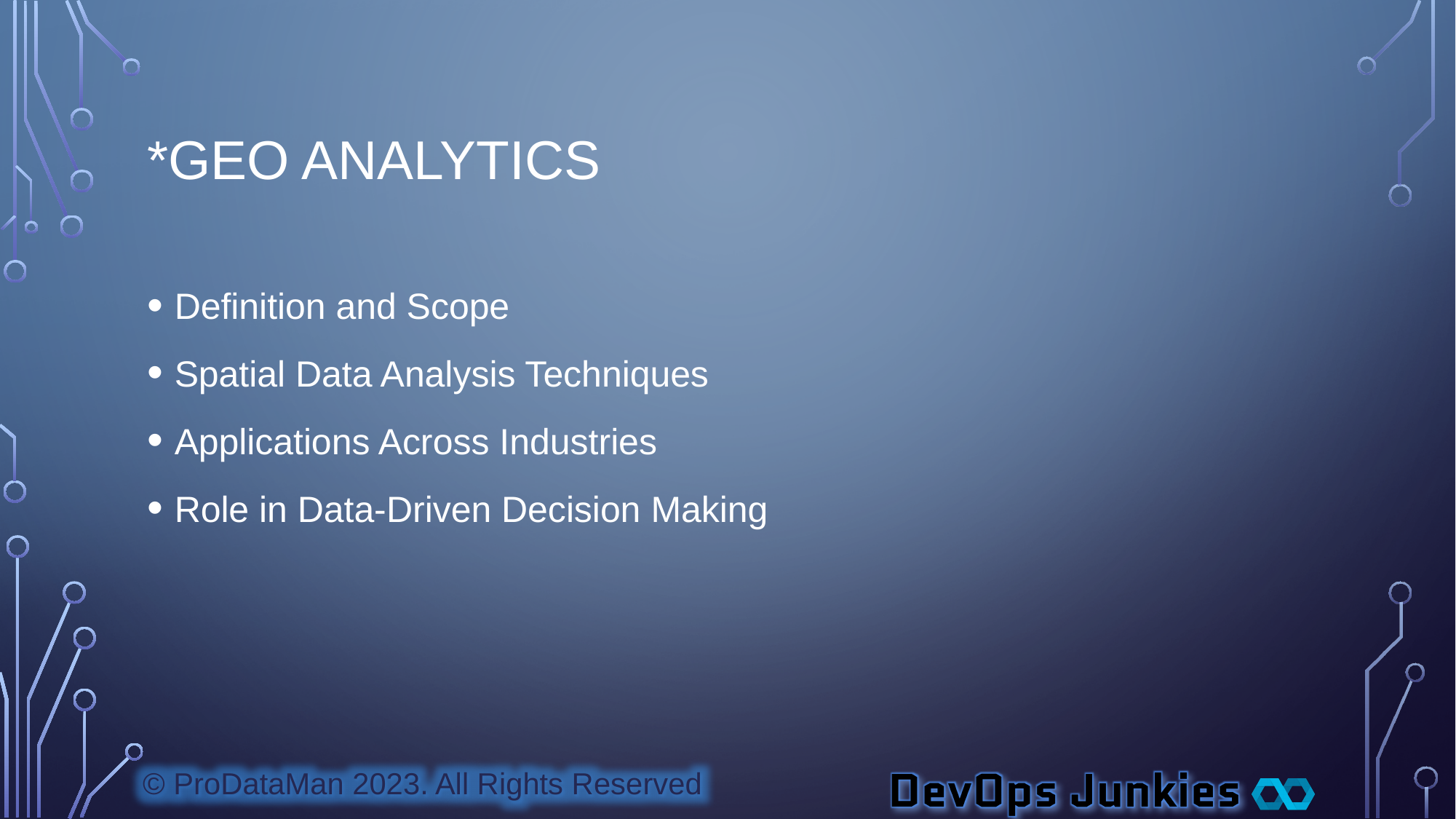

# *Geo Analytics
Definition and Scope
Spatial Data Analysis Techniques
Applications Across Industries
Role in Data-Driven Decision Making